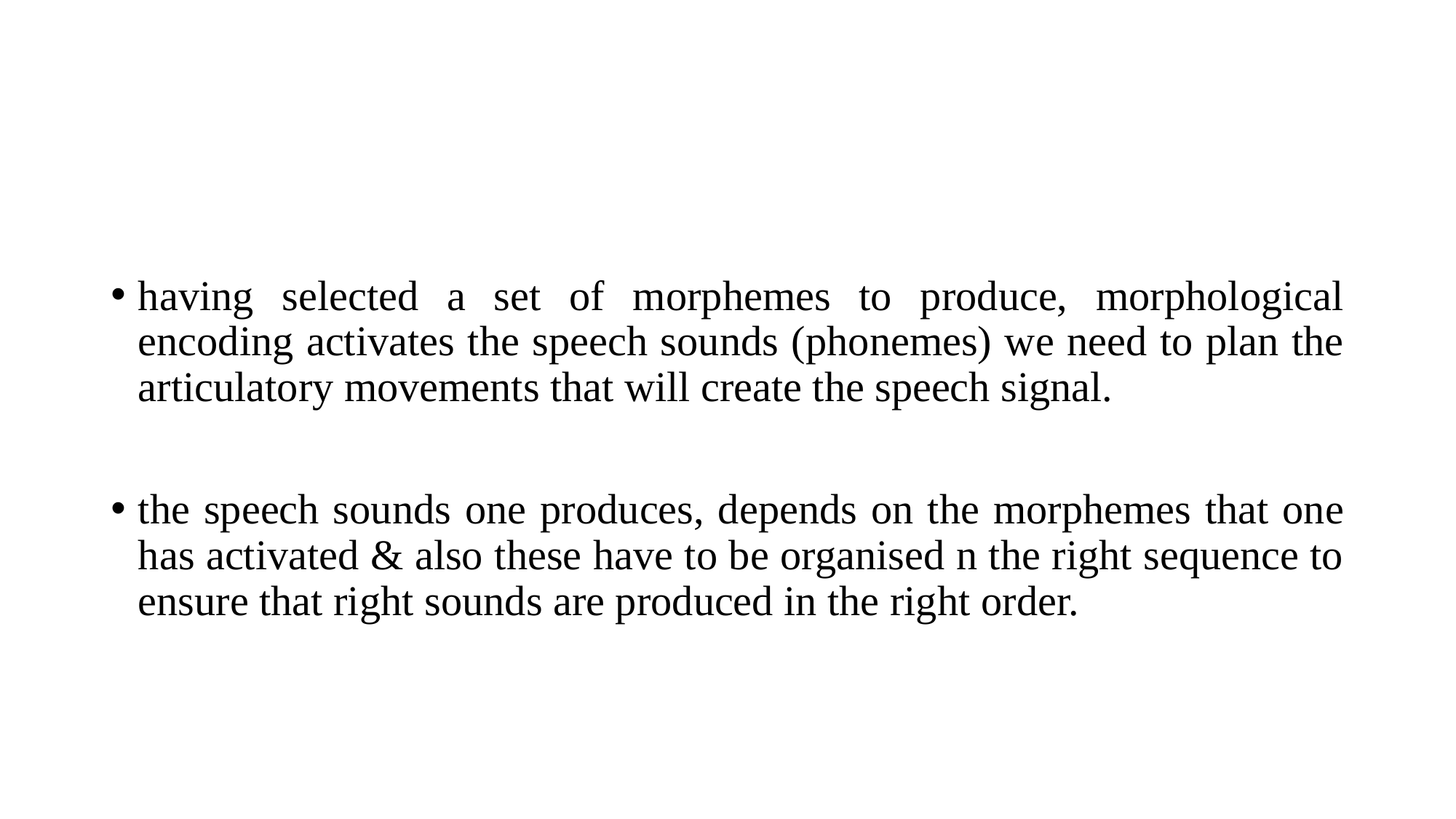

having selected a set of morphemes to produce, morphological encoding activates the speech sounds (phonemes) we need to plan the articulatory movements that will create the speech signal.

the speech sounds one produces, depends on the morphemes that one has activated & also these have to be organised n the right sequence to ensure that right sounds are produced in the right order.